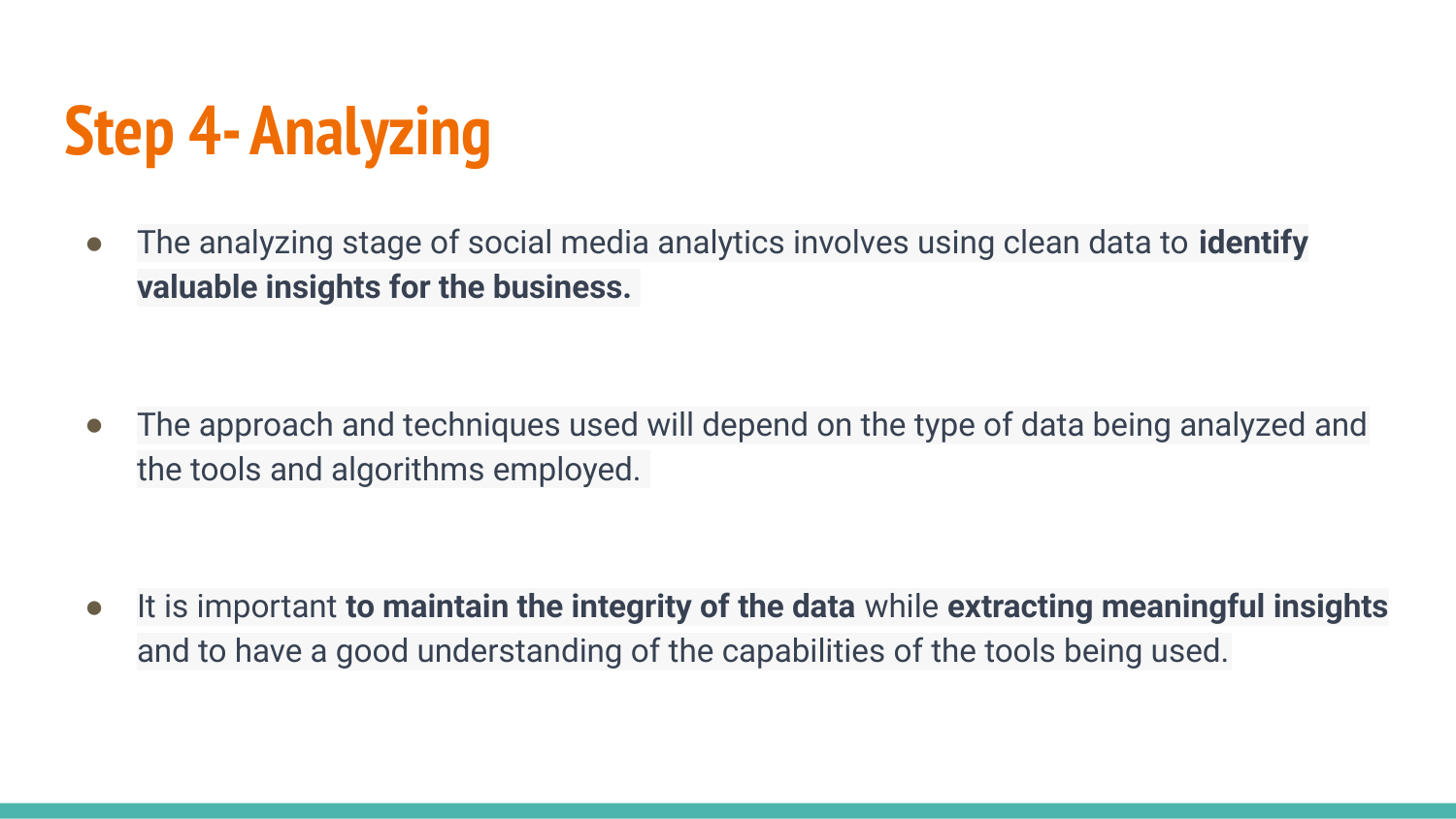

# Step 4- Analyzing
The analyzing stage of social media analytics involves using clean data to identify valuable insights for the business.

The approach and techniques used will depend on the type of data being analyzed and the tools and algorithms employed.

It is important to maintain the integrity of the data while extracting meaningful insights and to have a good understanding of the capabilities of the tools being used.